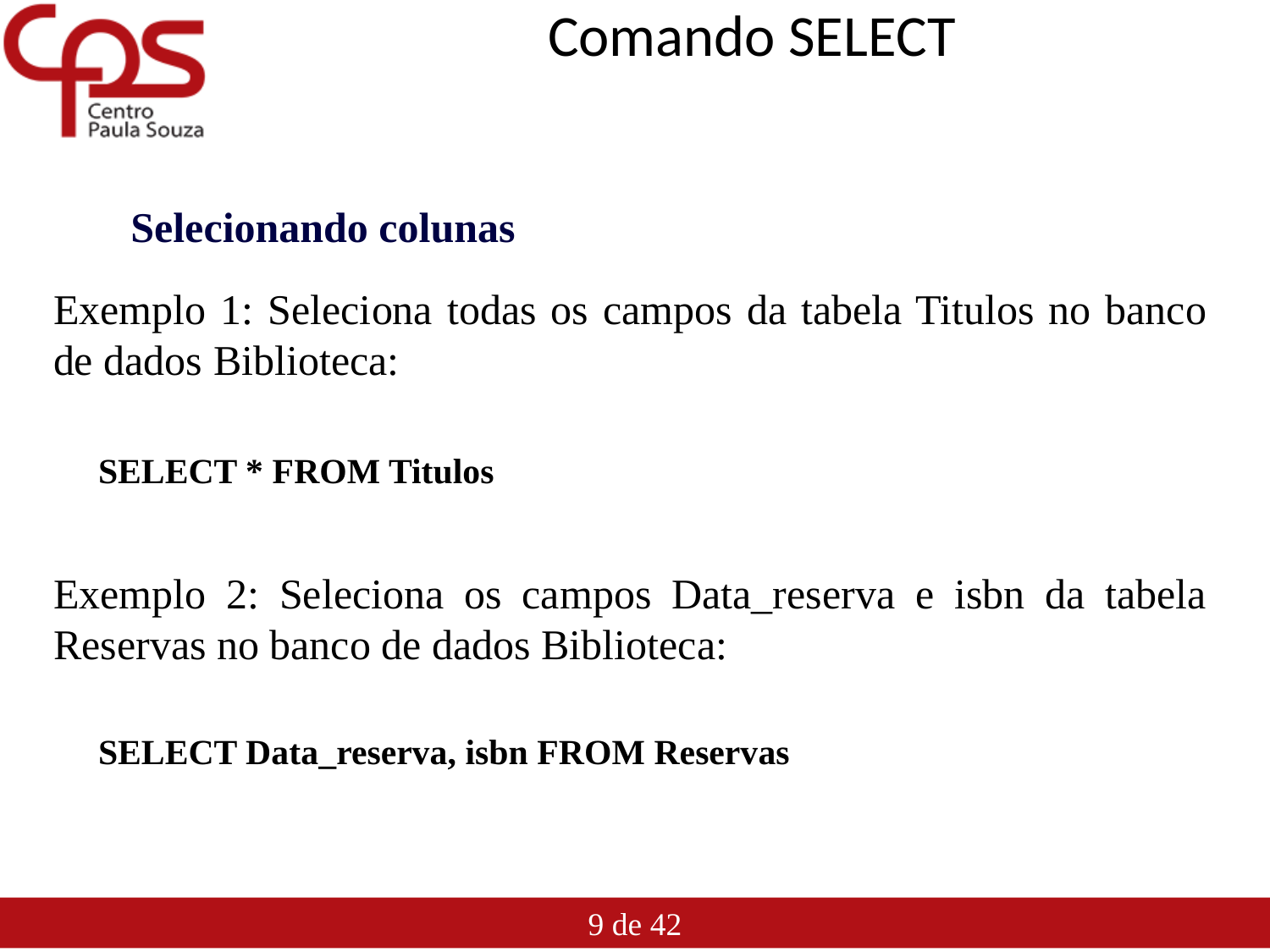

# Comando SELECT
Selecionando colunas
Exemplo 1: Seleciona todas os campos da tabela Titulos no banco de dados Biblioteca:

SELECT * FROM Titulos

Exemplo 2: Seleciona os campos Data_reserva e isbn da tabela Reservas no banco de dados Biblioteca:

SELECT Data_reserva, isbn FROM Reservas